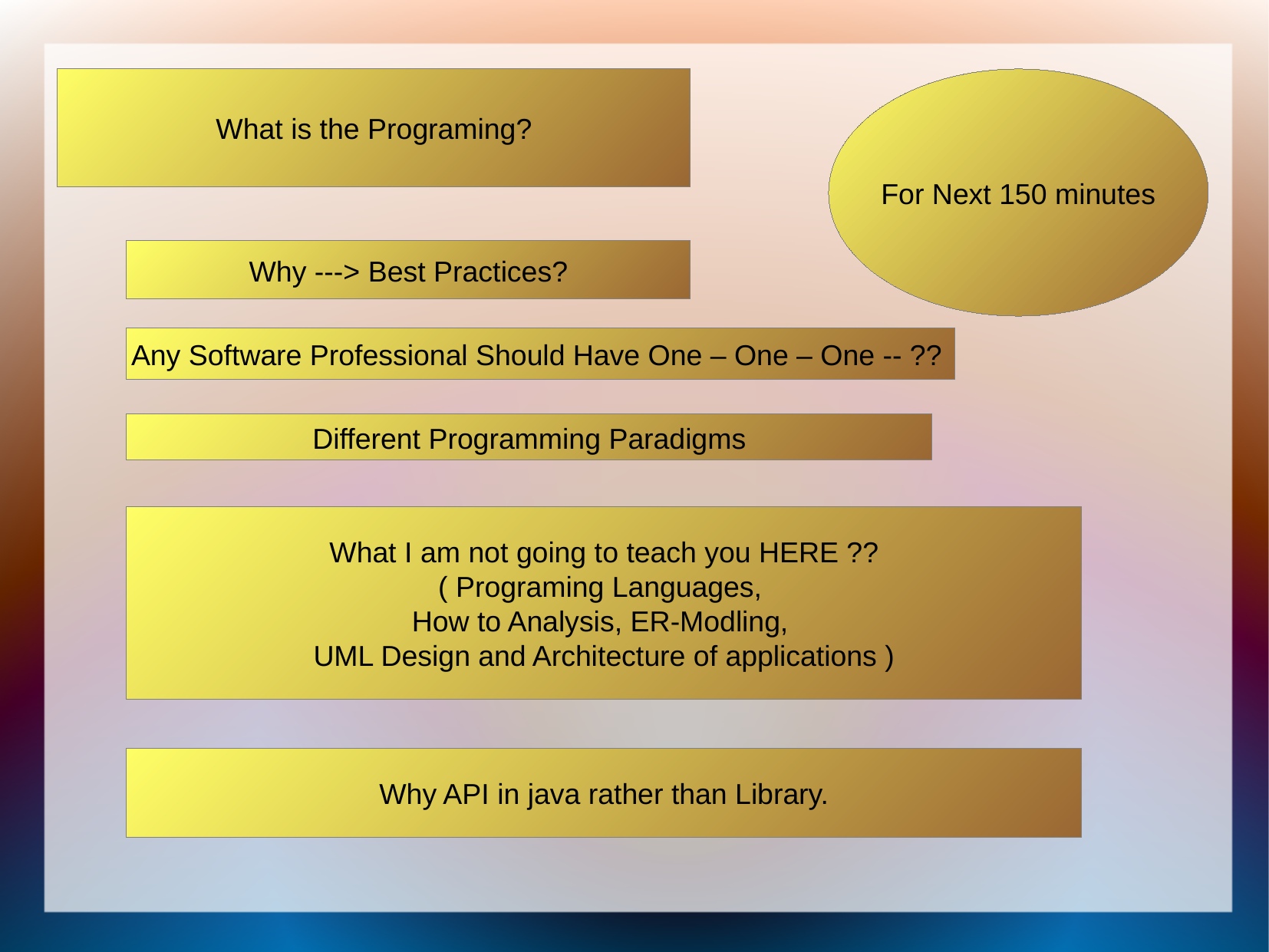

What is the Programing?
For Next 150 minutes
Why ---> Best Practices?
Any Software Professional Should Have One – One – One -- ??
Different Programming Paradigms
What I am not going to teach you HERE ??
( Programing Languages,
How to Analysis, ER-Modling,
UML Design and Architecture of applications )
Why API in java rather than Library.